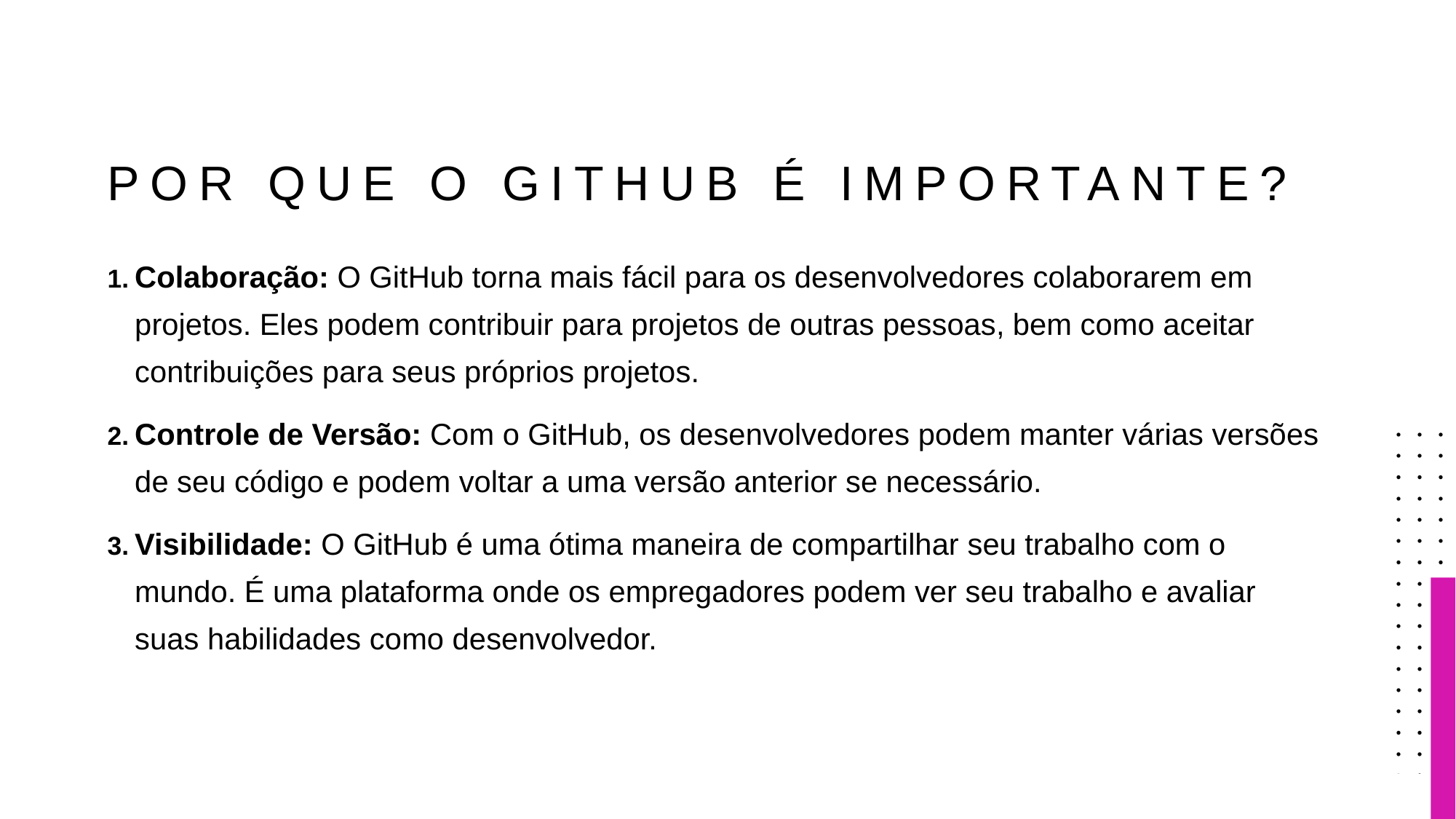

# Por que o github é importante?
Colaboração: O GitHub torna mais fácil para os desenvolvedores colaborarem em projetos. Eles podem contribuir para projetos de outras pessoas, bem como aceitar contribuições para seus próprios projetos.
Controle de Versão: Com o GitHub, os desenvolvedores podem manter várias versões de seu código e podem voltar a uma versão anterior se necessário.
Visibilidade: O GitHub é uma ótima maneira de compartilhar seu trabalho com o mundo. É uma plataforma onde os empregadores podem ver seu trabalho e avaliar suas habilidades como desenvolvedor.